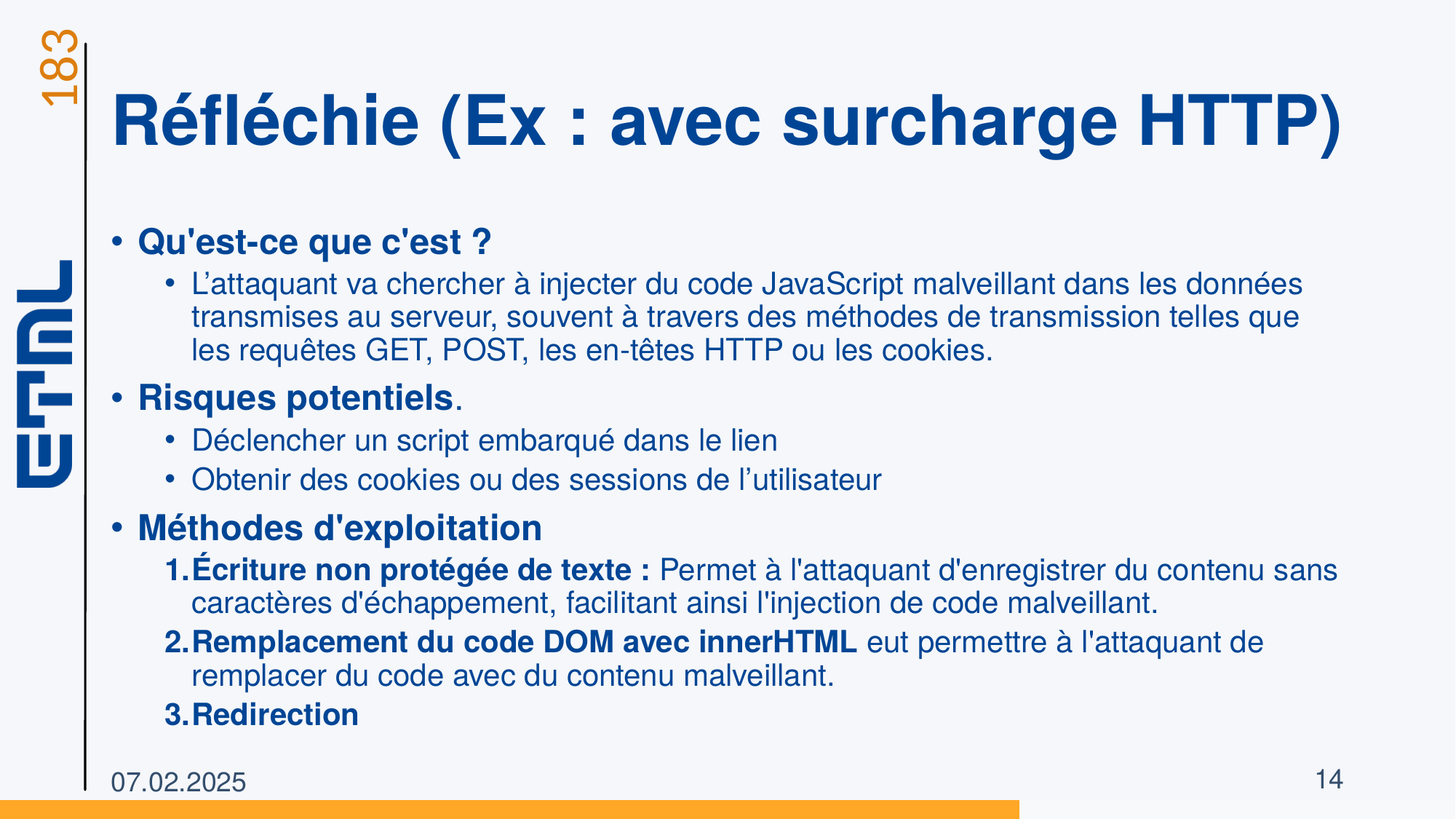

# Réfléchie (Ex : avec surcharge HTTP)
Qu'est-ce que c'est ?
L’attaquant va chercher à injecter du code JavaScript malveillant dans les données transmises au serveur, souvent à travers des méthodes de transmission telles que les requêtes GET, POST, les en-têtes HTTP ou les cookies.
Risques potentiels.
Déclencher un script embarqué dans le lien
Obtenir des cookies ou des sessions de l’utilisateur
Méthodes d'exploitation
Écriture non protégée de texte : Permet à l'attaquant d'enregistrer du contenu sans caractères d'échappement, facilitant ainsi l'injection de code malveillant.
Remplacement du code DOM avec innerHTML eut permettre à l'attaquant de remplacer du code avec du contenu malveillant.
Redirection

07.02.2025
14